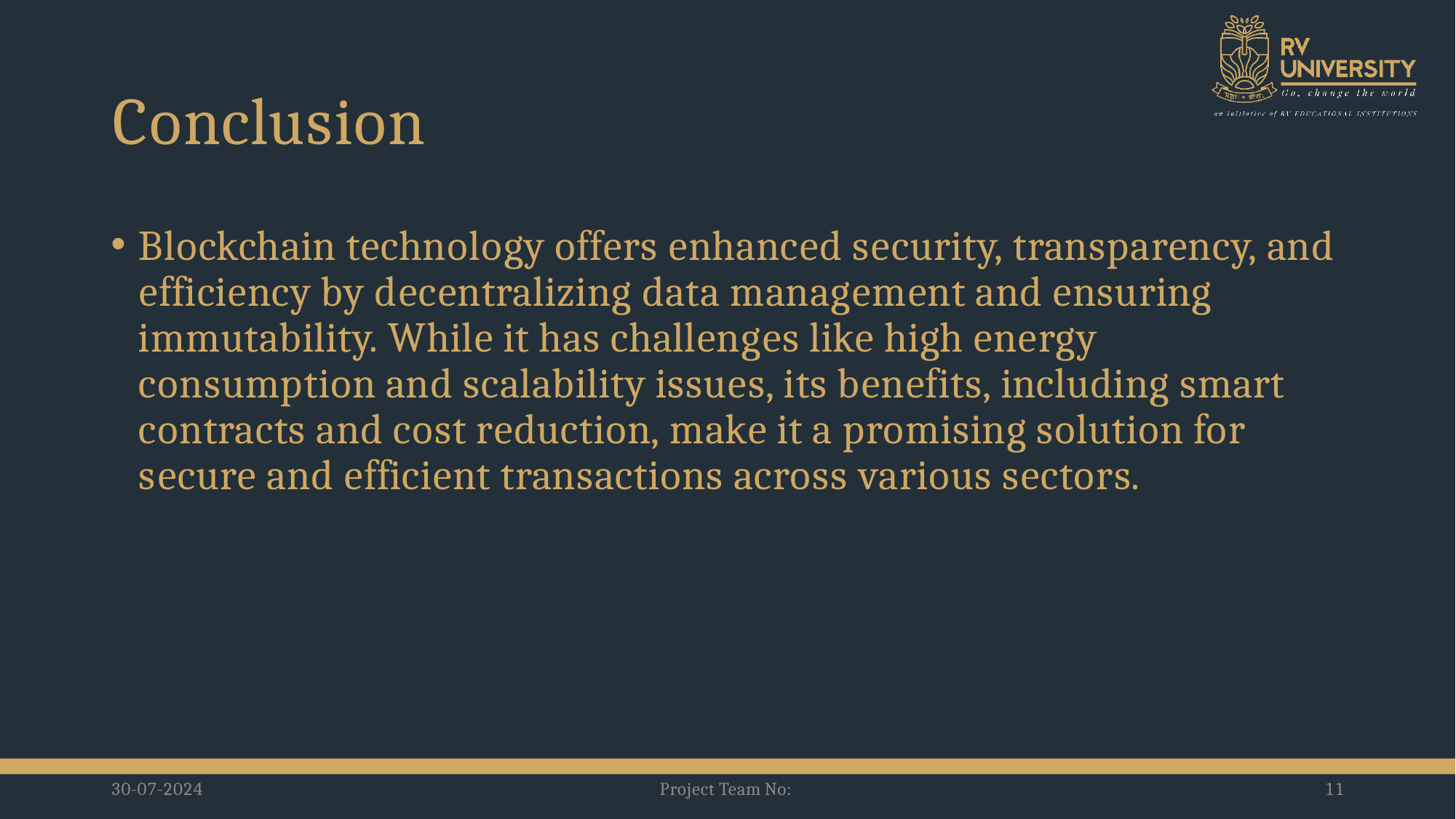

# Conclusion
Blockchain technology offers enhanced security, transparency, and efficiency by decentralizing data management and ensuring immutability. While it has challenges like high energy consumption and scalability issues, its benefits, including smart contracts and cost reduction, make it a promising solution for secure and efficient transactions across various sectors.
30-07-2024
Project Team No:
11